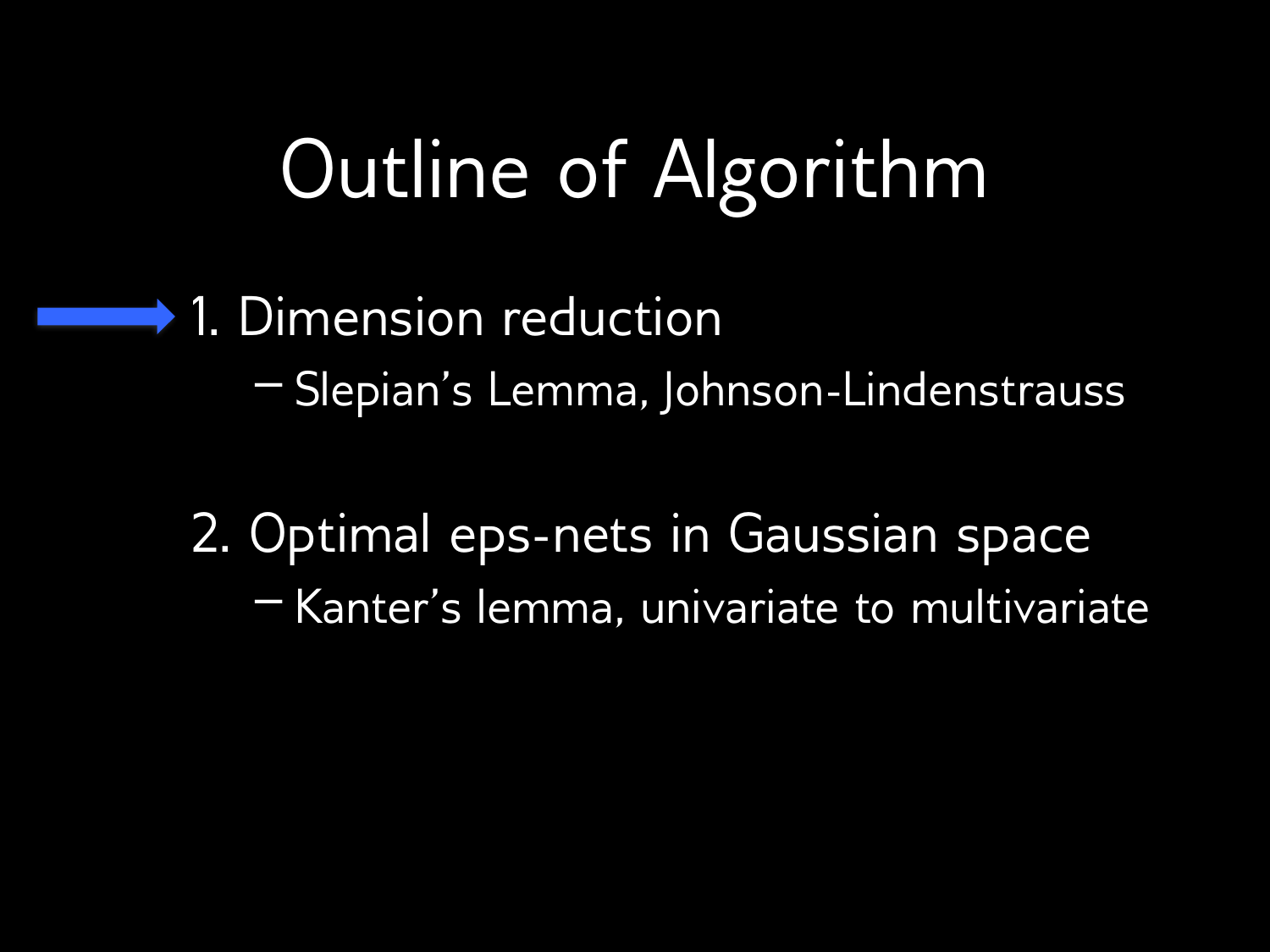

# Outline of Algorithm
1. Dimension reduction
Slepian’s Lemma, Johnson-Lindenstrauss

2. Optimal eps-nets in Gaussian space
Kanter’s lemma, univariate to multivariate